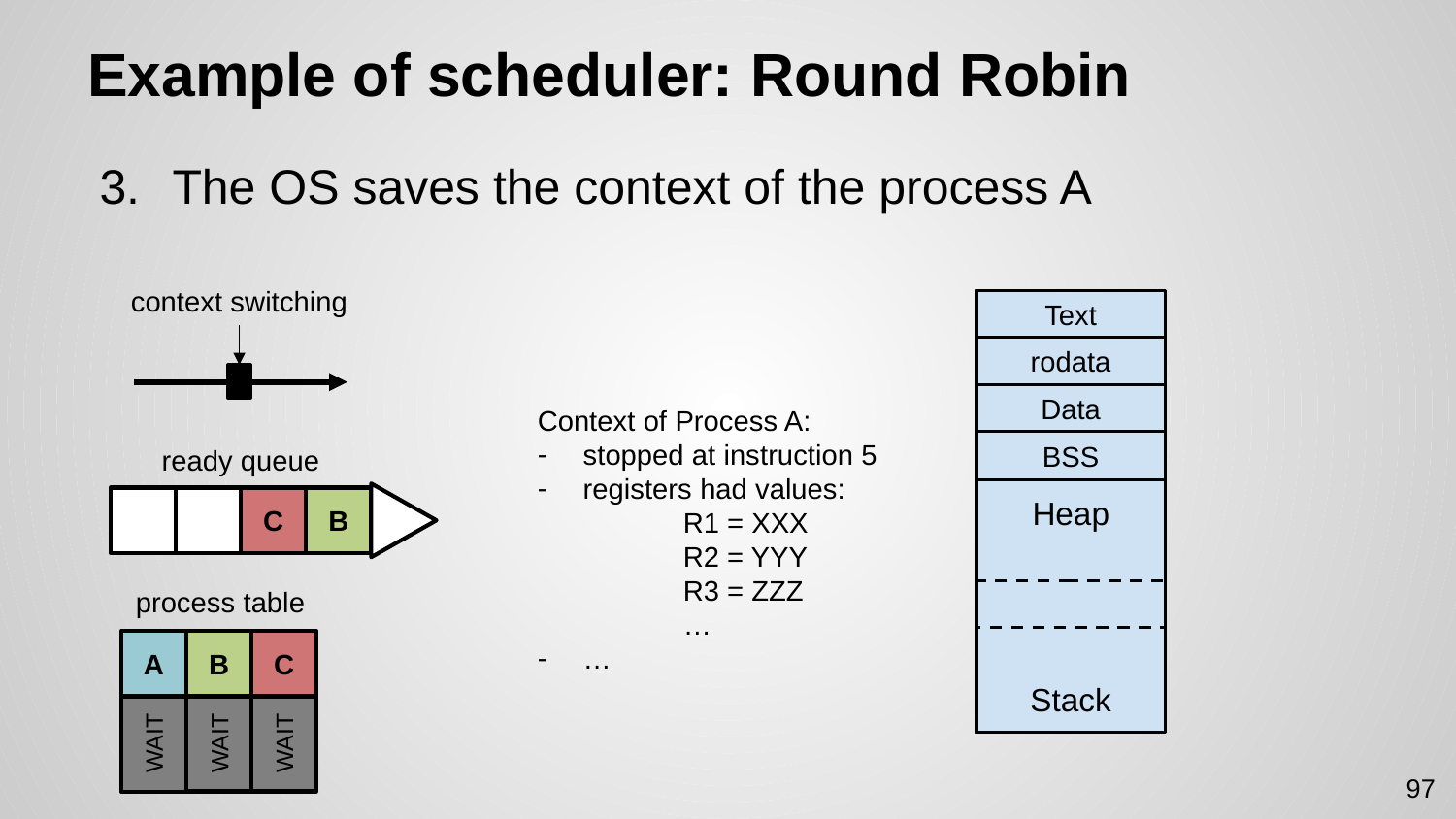

# Example of scheduler: Round Robin
The OS saves the context of the process A
context switching

Text

rodata
Data
BSS
Heap
Stack
Context of Process A:
stopped at instruction 5
registers had values:
	R1 = XXX
	R2 = YYY
	R3 = ZZZ
	…
…
ready queue

C
B

process table
A
B
C

WAIT

WAIT

WAIT
97